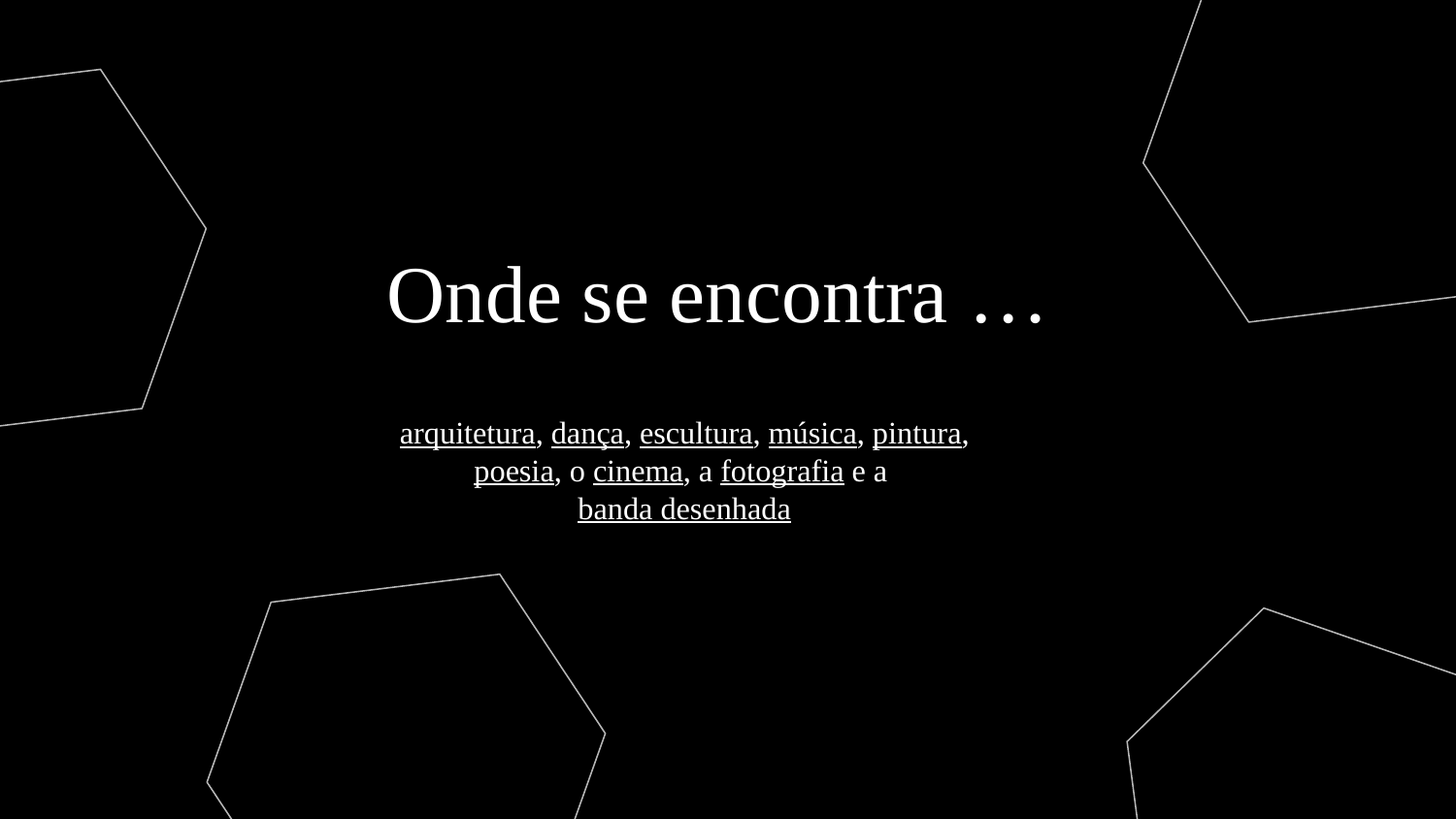

#

Onde se encontra …
 arquitetura, dança, escultura, música, pintura, poesia, o cinema, a fotografia e a banda desenhada